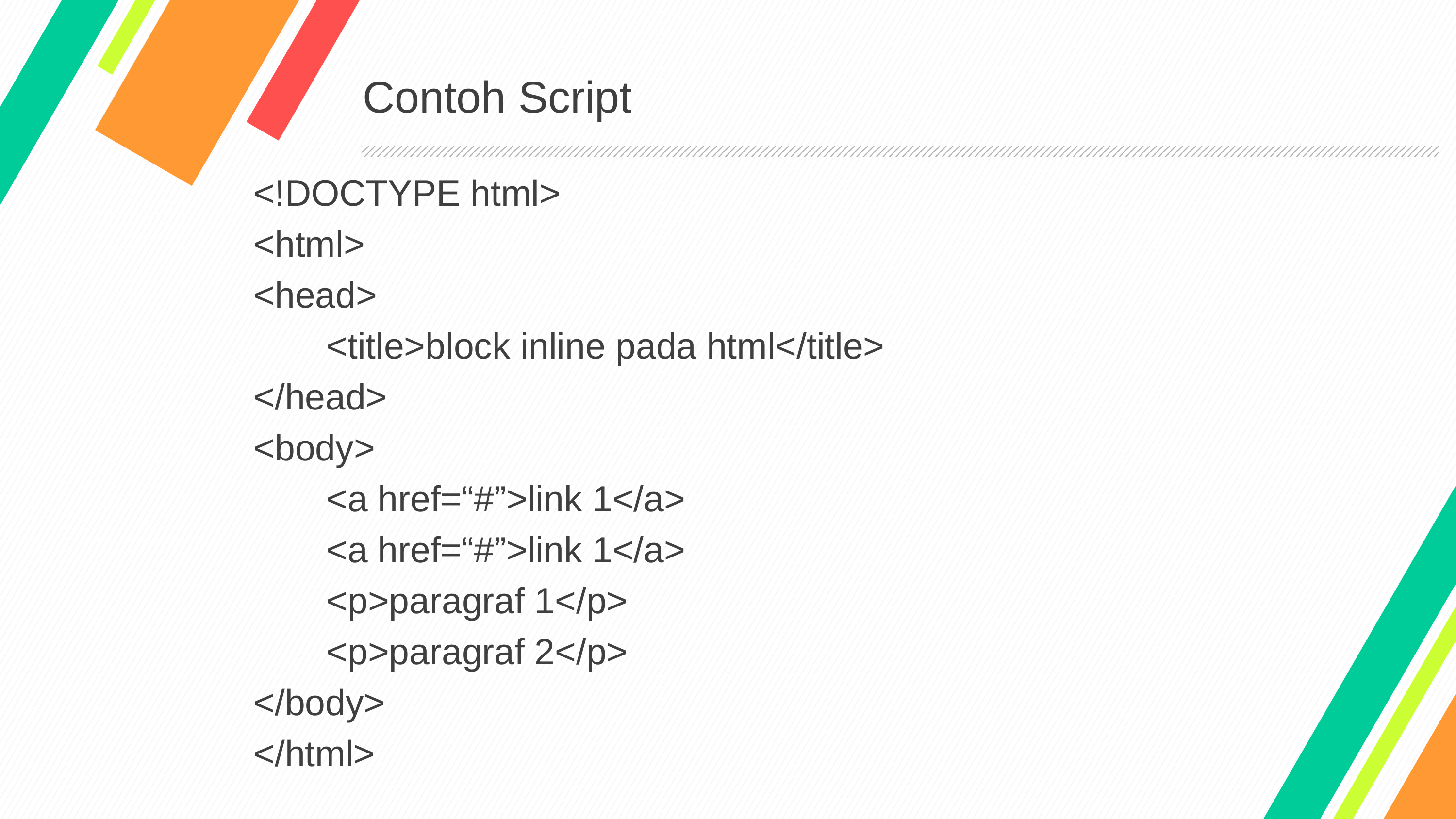

# Contoh Script
<!DOCTYPE html>
<html>
<head>
	<title>block inline pada html</title>
</head>
<body>
	<a href=“#”>link 1</a>
	<a href=“#”>link 1</a>
	<p>paragraf 1</p>
	<p>paragraf 2</p>
</body>
</html>